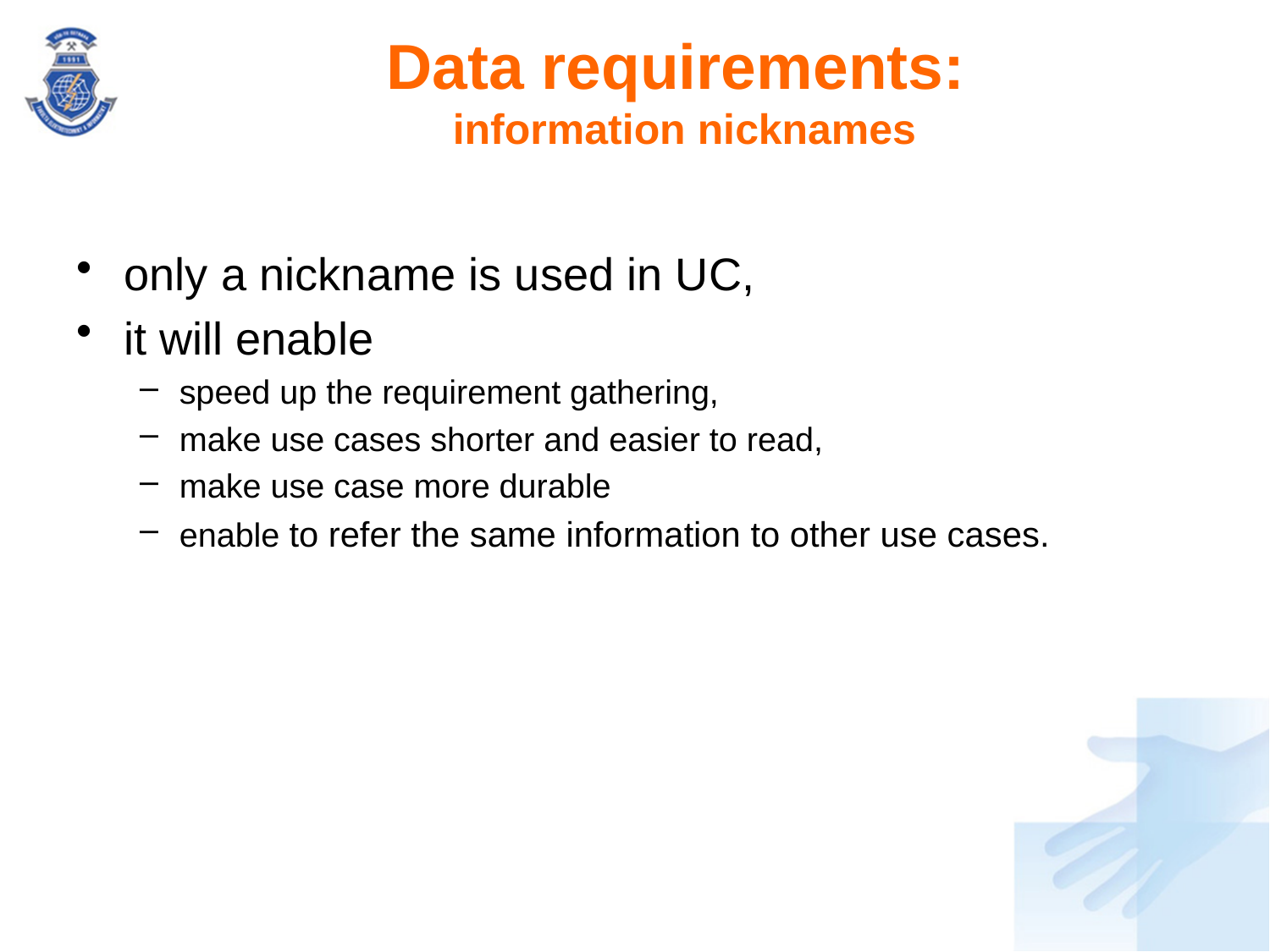

# Data requirements: information nicknames
only a nickname is used in UC,
it will enable
speed up the requirement gathering,
make use cases shorter and easier to read,
make use case more durable
enable to refer the same information to other use cases.